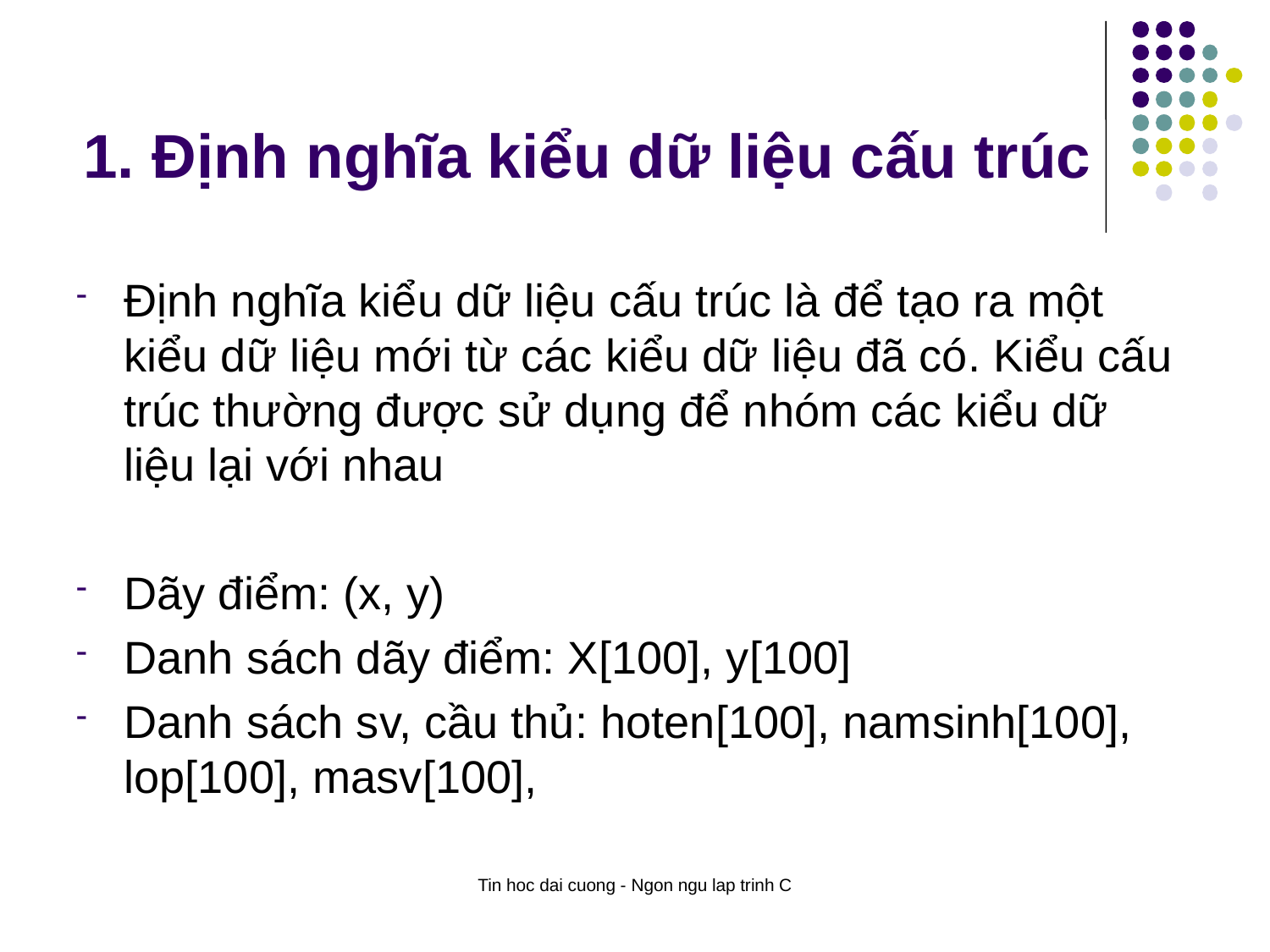

# 1. Định nghĩa kiểu dữ liệu cấu trúc
Định nghĩa kiểu dữ liệu cấu trúc là để tạo ra một kiểu dữ liệu mới từ các kiểu dữ liệu đã có. Kiểu cấu trúc thường được sử dụng để nhóm các kiểu dữ liệu lại với nhau

Dãy điểm: (x, y)
Danh sách dãy điểm: X[100], y[100]
Danh sách sv, cầu thủ: hoten[100], namsinh[100], lop[100], masv[100],
Tin hoc dai cuong - Ngon ngu lap trinh C